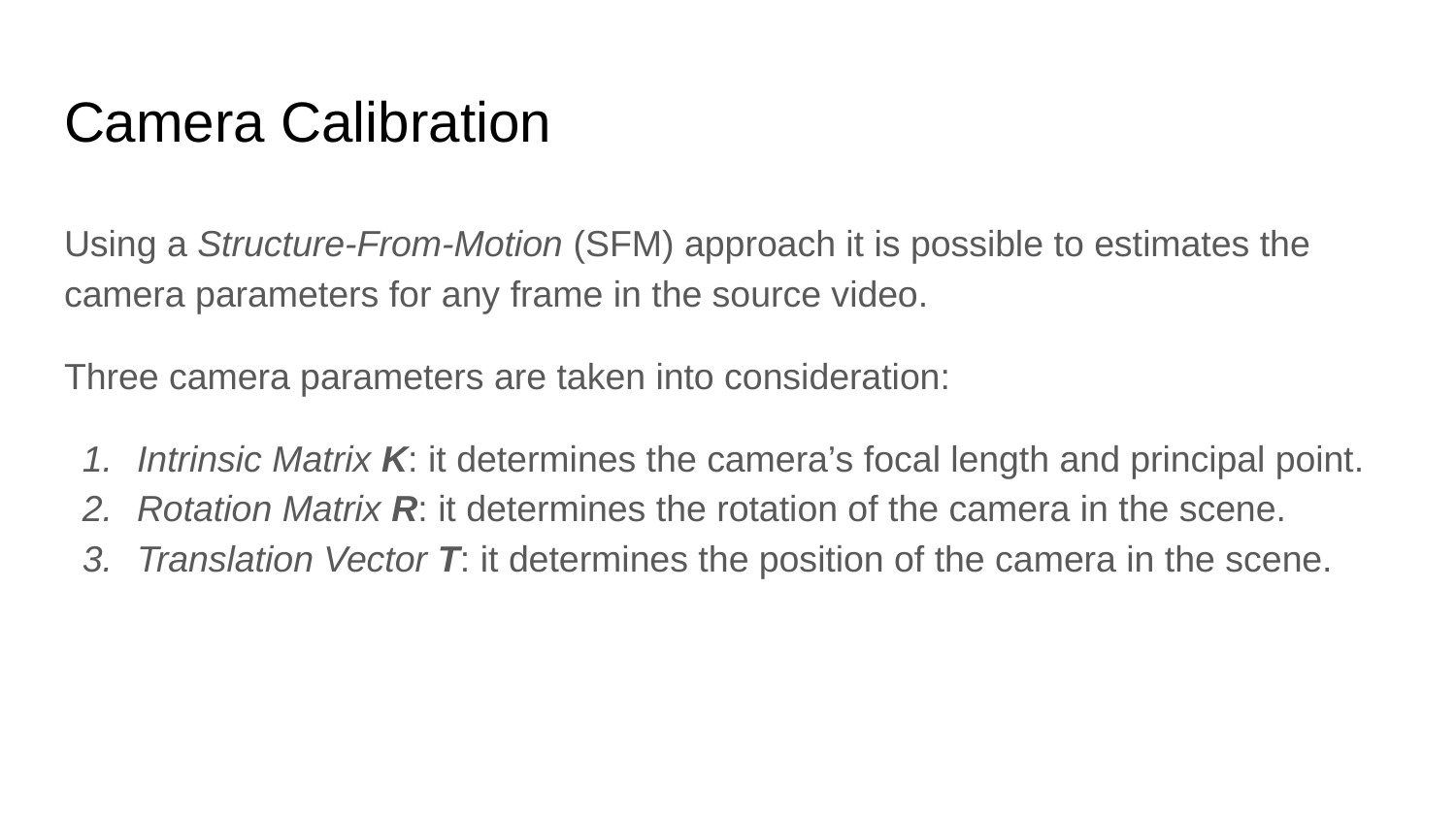

# Camera Calibration
Using a Structure-From-Motion (SFM) approach it is possible to estimates the camera parameters for any frame in the source video.
Three camera parameters are taken into consideration:
Intrinsic Matrix K: it determines the camera’s focal length and principal point.
Rotation Matrix R: it determines the rotation of the camera in the scene.
Translation Vector T: it determines the position of the camera in the scene.